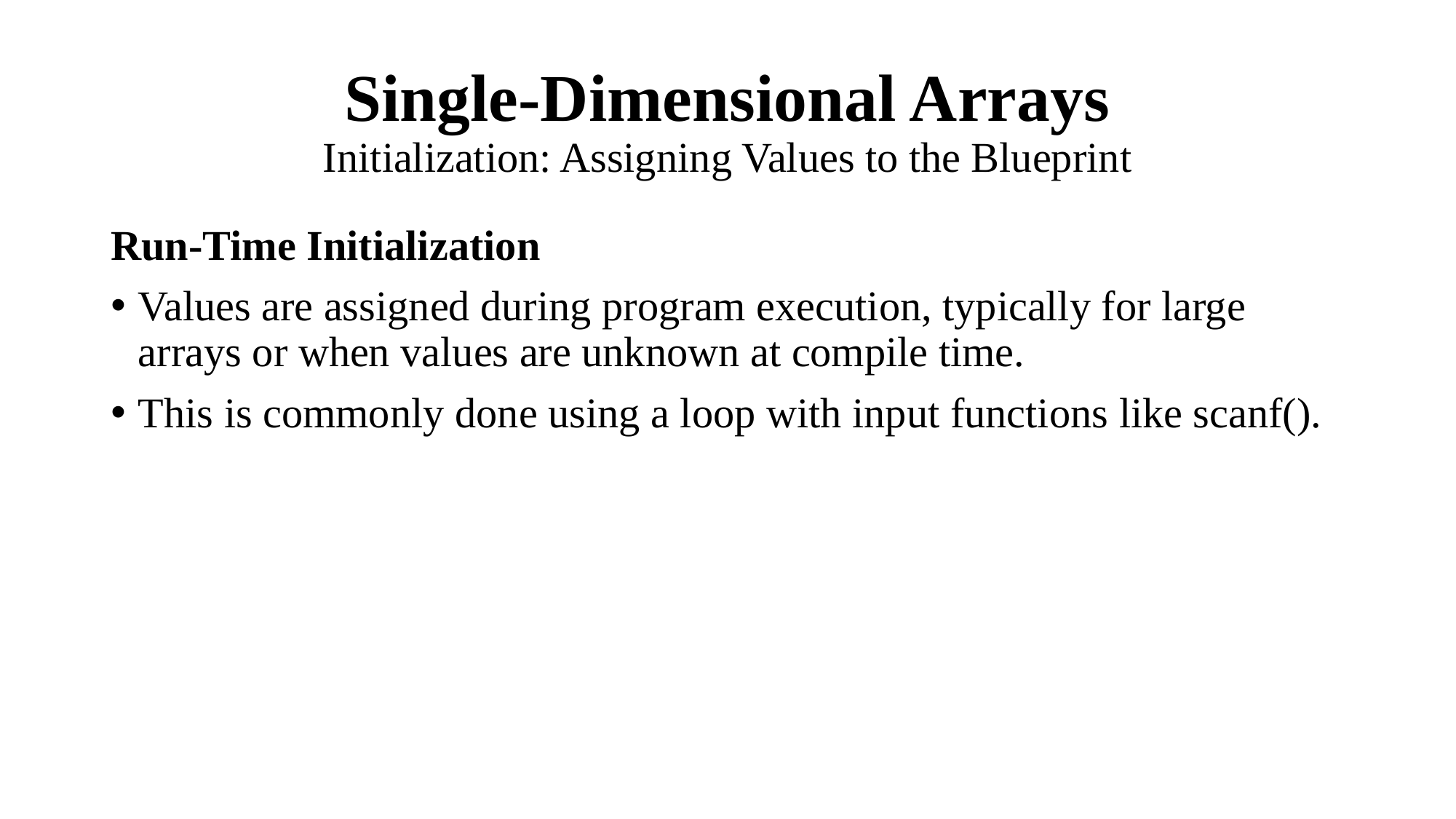

# Single-Dimensional Arrays Initialization: Assigning Values to the Blueprint
Run-Time Initialization
Values are assigned during program execution, typically for large arrays or when values are unknown at compile time.
This is commonly done using a loop with input functions like scanf().